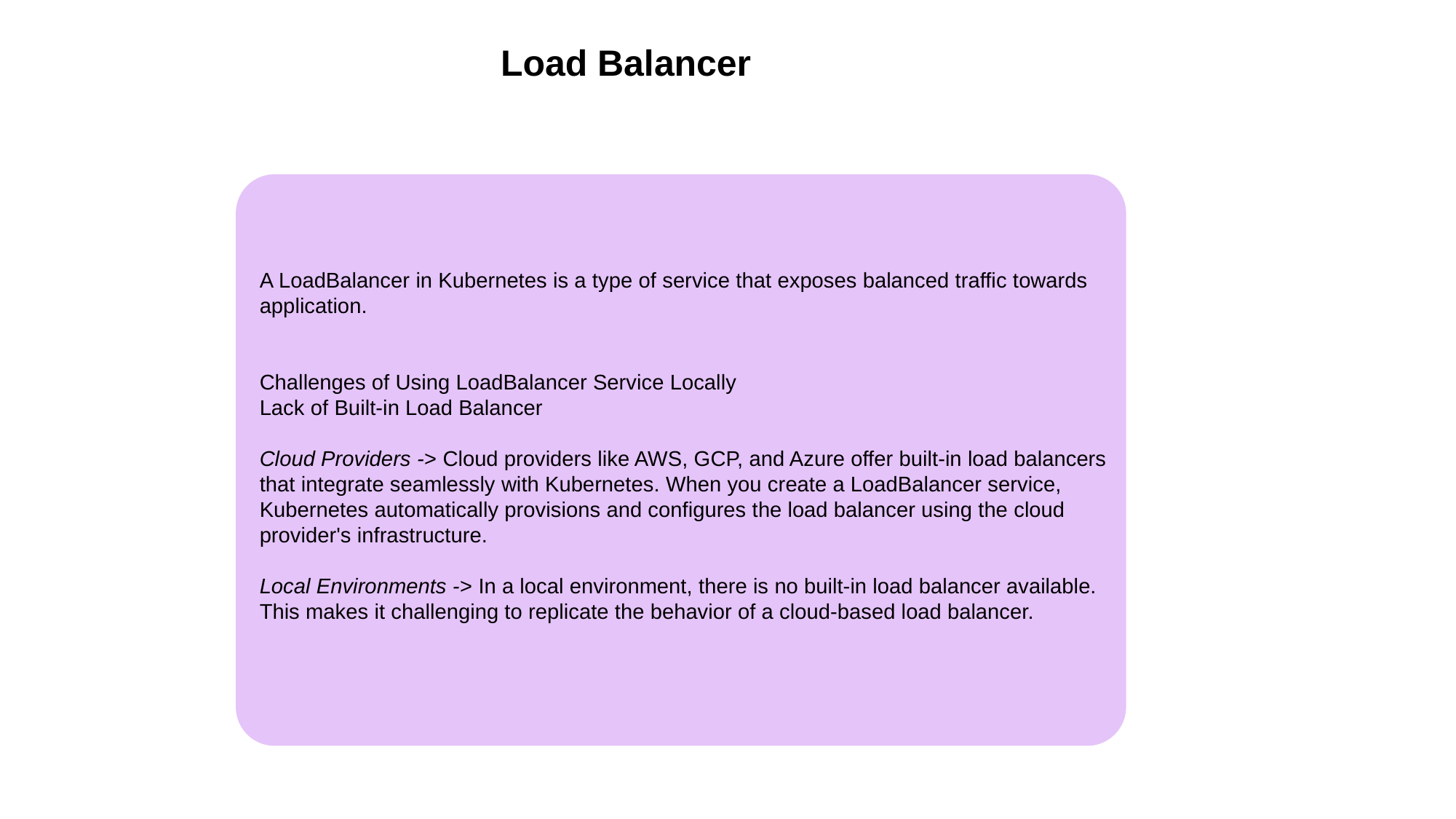

Load Balancer

A LoadBalancer in Kubernetes is a type of service that exposes balanced traffic towards application.

Challenges of Using LoadBalancer Service Locally
Lack of Built-in Load Balancer

Cloud Providers -> Cloud providers like AWS, GCP, and Azure offer built-in load balancers that integrate seamlessly with Kubernetes. When you create a LoadBalancer service, Kubernetes automatically provisions and configures the load balancer using the cloud provider's infrastructure.

Local Environments -> In a local environment, there is no built-in load balancer available. This makes it challenging to replicate the behavior of a cloud-based load balancer.